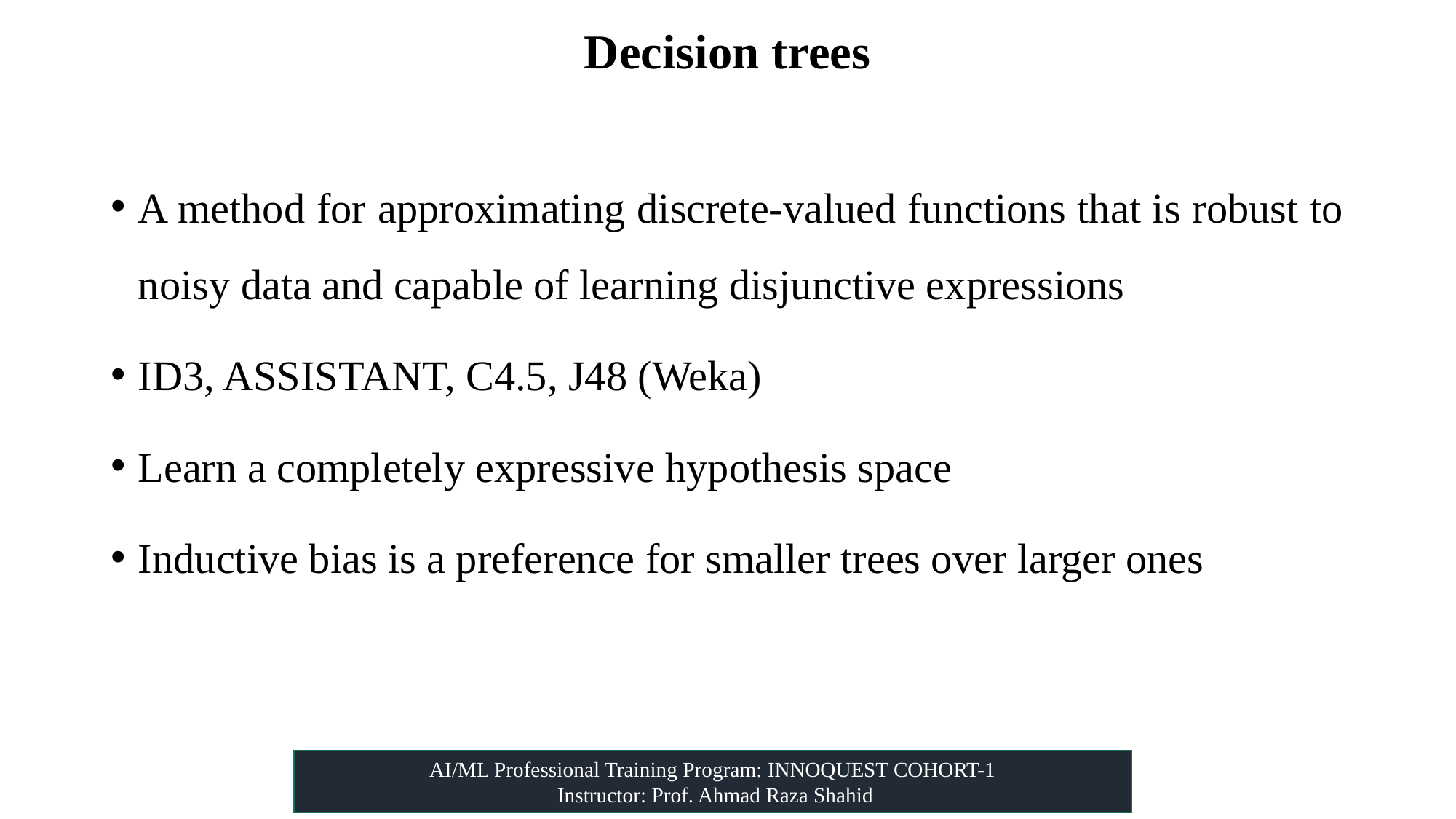

# Decision trees
A method for approximating discrete-valued functions that is robust to noisy data and capable of learning disjunctive expressions
ID3, ASSISTANT, C4.5, J48 (Weka)
Learn a completely expressive hypothesis space
Inductive bias is a preference for smaller trees over larger ones
AI/ML Professional Training Program: INNOQUEST COHORT-1
 Instructor: Prof. Ahmad Raza Shahid